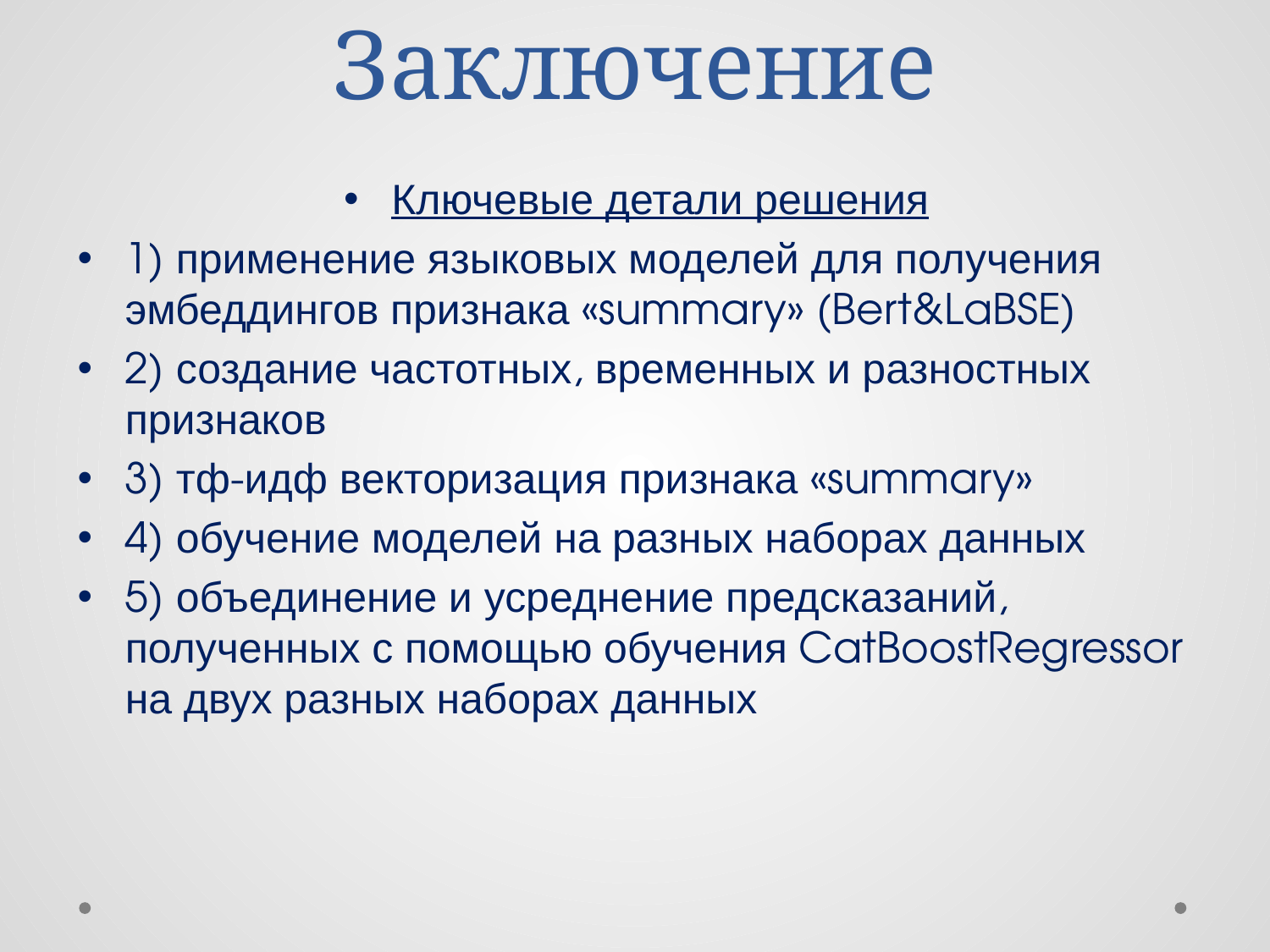

# Заключение
Ключевые детали решения
1) применение языковых моделей для получения эмбеддингов признака «summary» (Bert&LaBSE)
2) создание частотных, временных и разностных признаков
3) тф-идф векторизация признака «summary»
4) обучение моделей на разных наборах данных
5) объединение и усреднение предсказаний, полученных с помощью обучения CatBoostRegressor на двух разных наборах данных